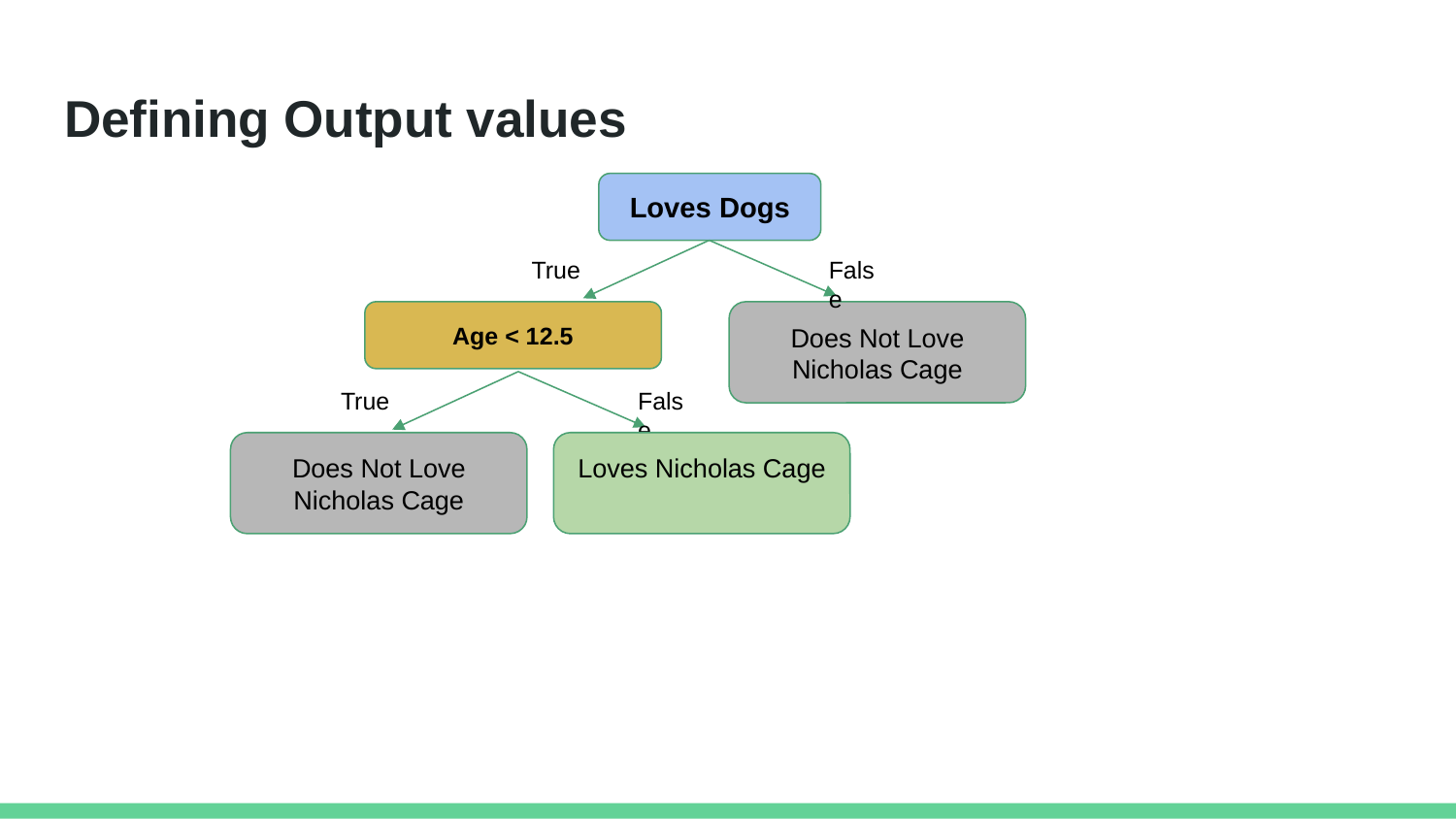

# Defining Output values
Loves Dogs
True
False
Age < 12.5
Does Not Love Nicholas Cage
True
False
Does Not Love Nicholas Cage

Loves Nicholas Cage